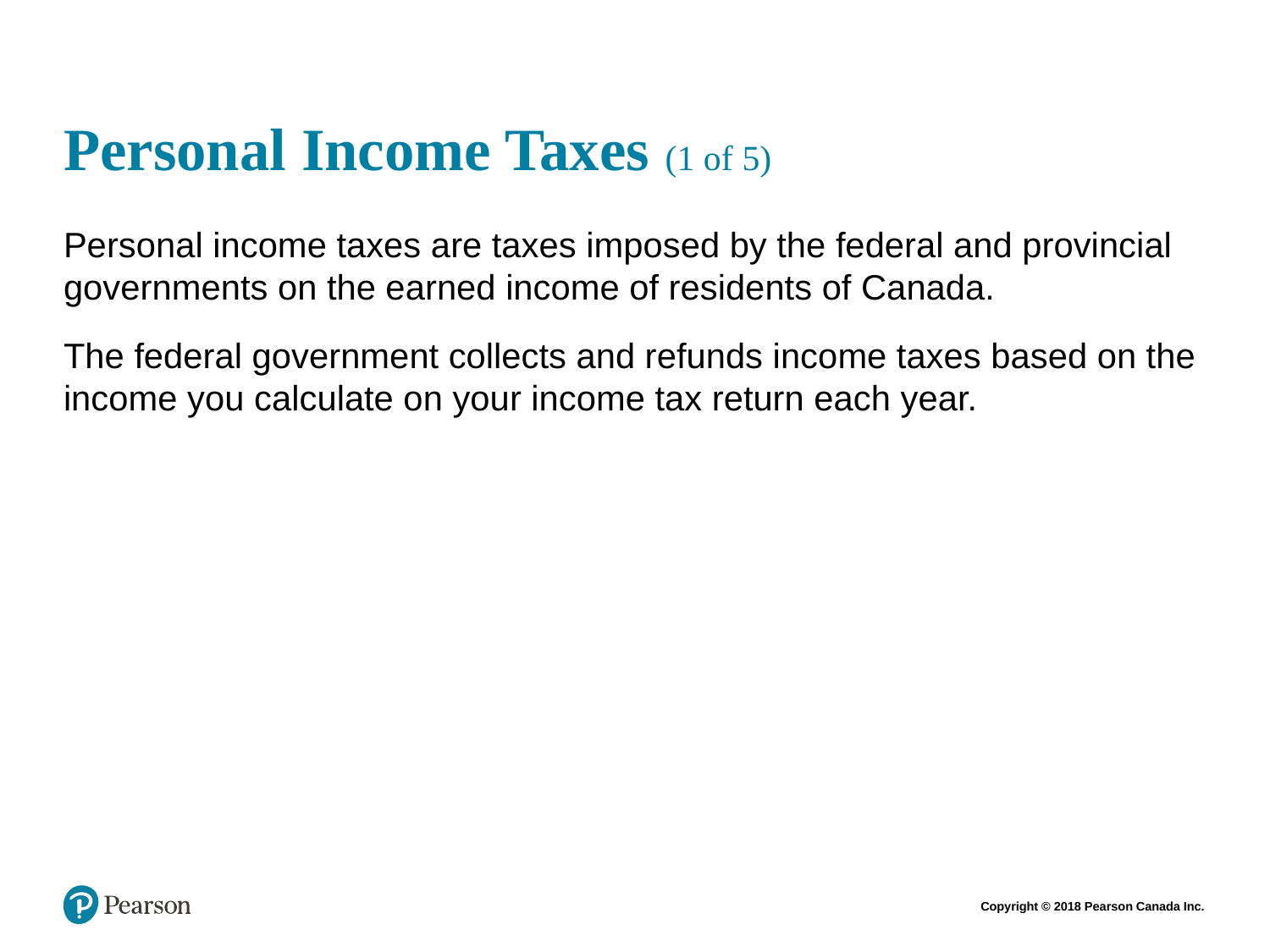

# Personal Income Taxes (1 of 5)
Personal income taxes are taxes imposed by the federal and provincial governments on the earned income of residents of Canada.
The federal government collects and refunds income taxes based on the income you calculate on your income tax return each year.